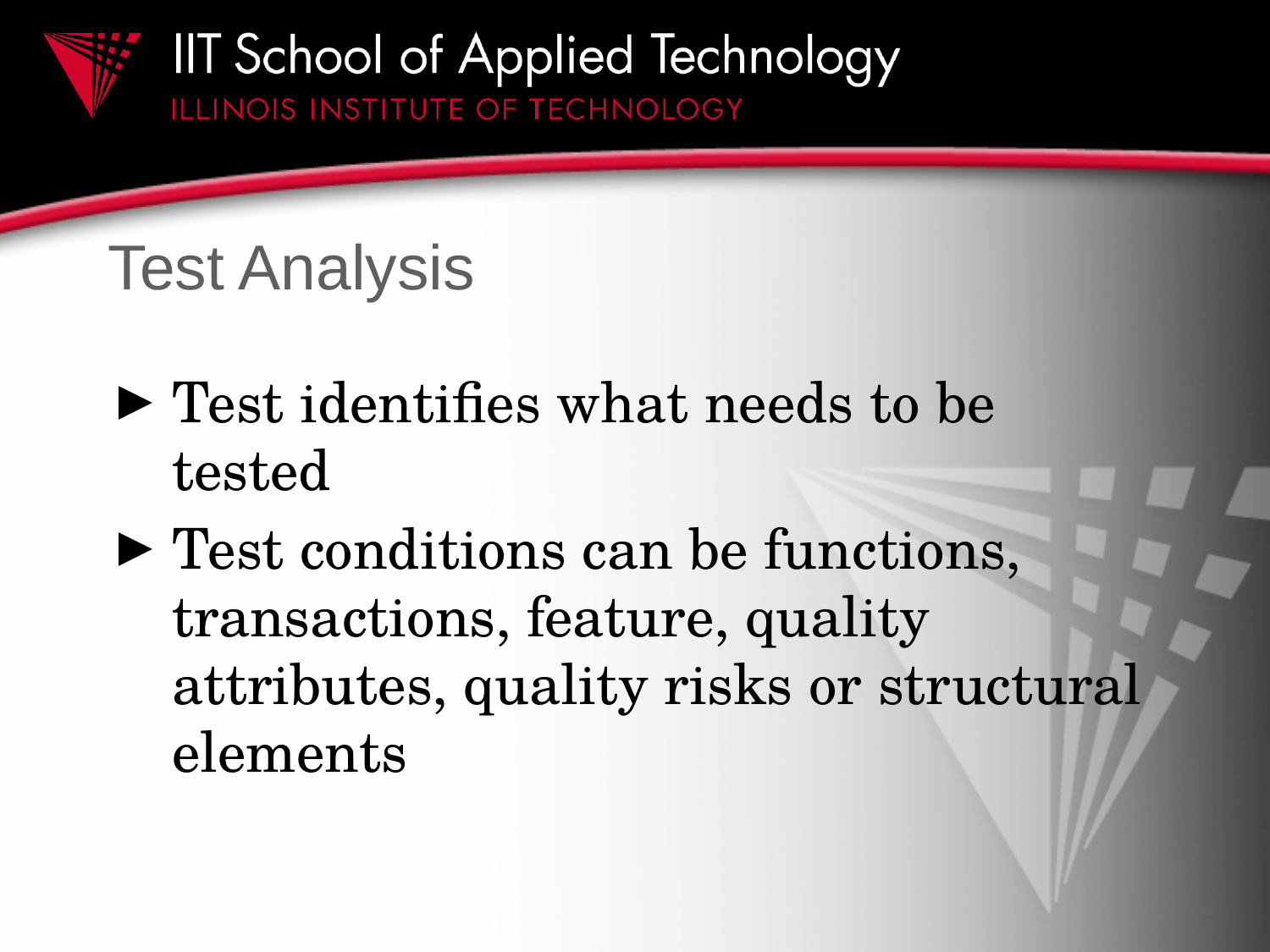

# Test Analysis
Test identifies what needs to be tested
Test conditions can be functions, transactions, feature, quality attributes, quality risks or structural elements